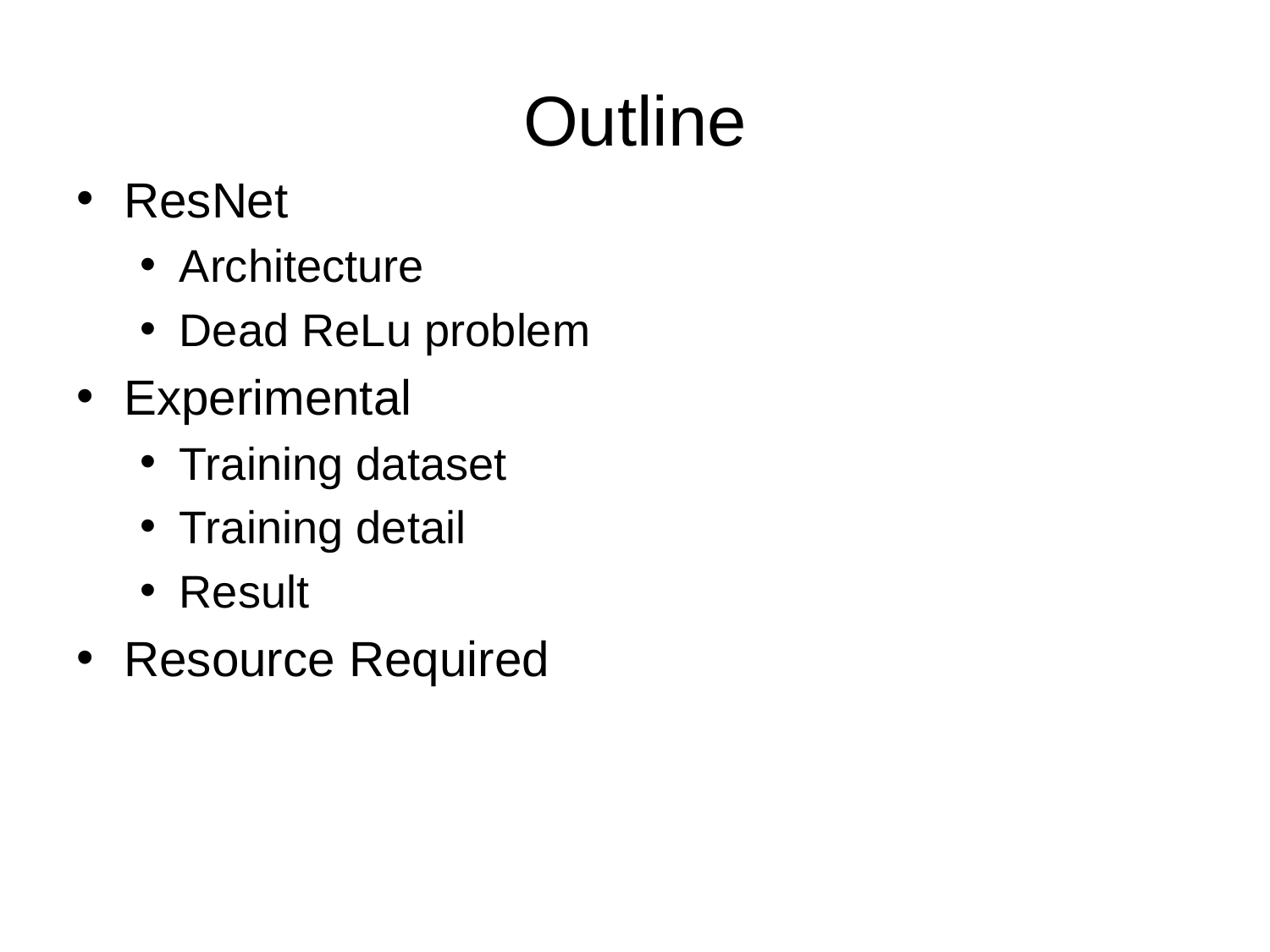

# Outline
ResNet
Architecture
Dead ReLu problem
Experimental
Training dataset
Training detail
Result
Resource Required